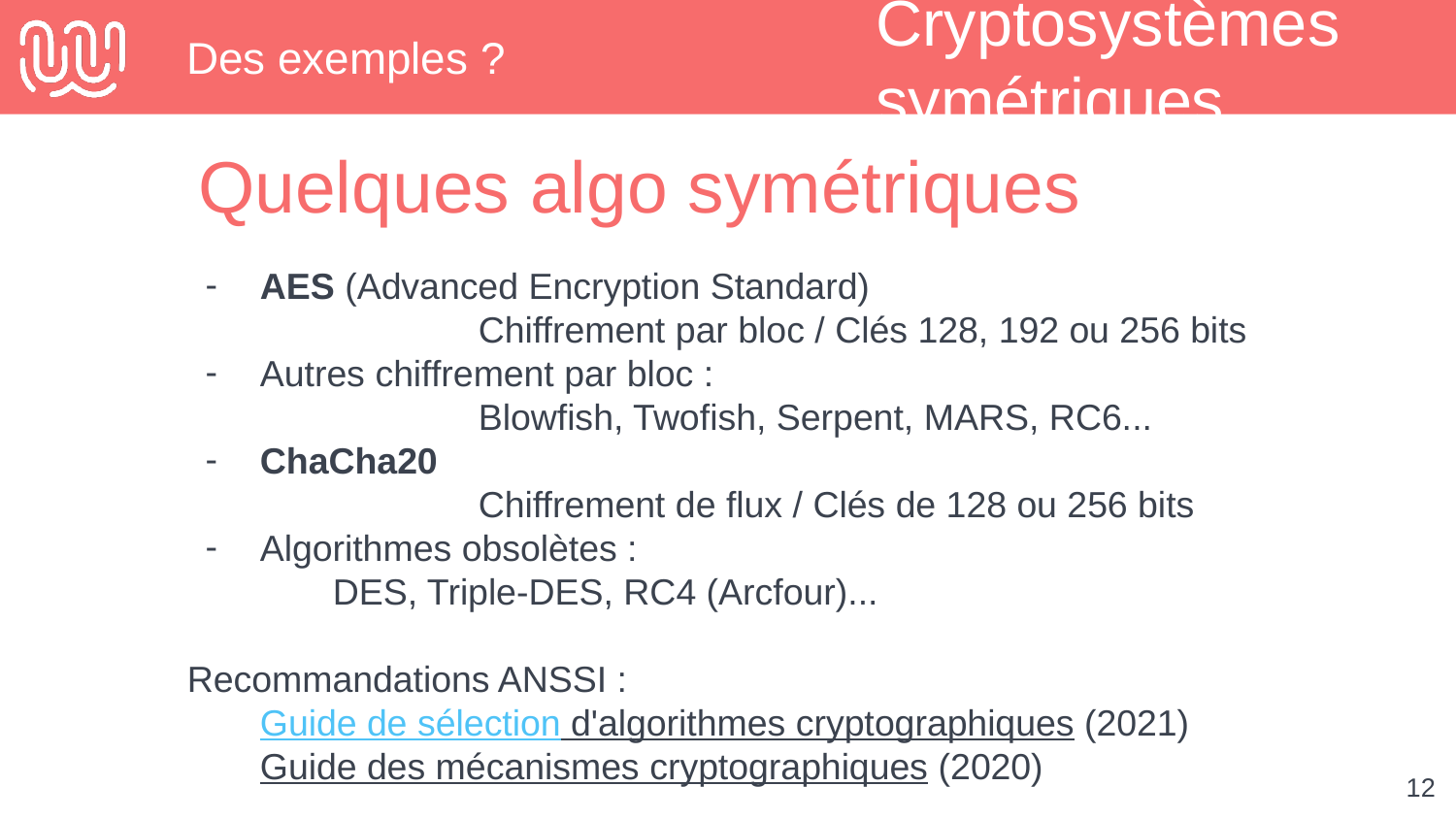

# Des exemples ?
Cryptosystèmes symétriques
Quelques algo symétriques
AES (Advanced Encryption Standard)
		Chiffrement par bloc / Clés 128, 192 ou 256 bits
Autres chiffrement par bloc :
		Blowfish, Twofish, Serpent, MARS, RC6...
ChaCha20
		Chiffrement de flux / Clés de 128 ou 256 bits
Algorithmes obsolètes :
DES, Triple-DES, RC4 (Arcfour)...

Recommandations ANSSI :
Guide de sélection d'algorithmes cryptographiques (2021)
Guide des mécanismes cryptographiques (2020)
12